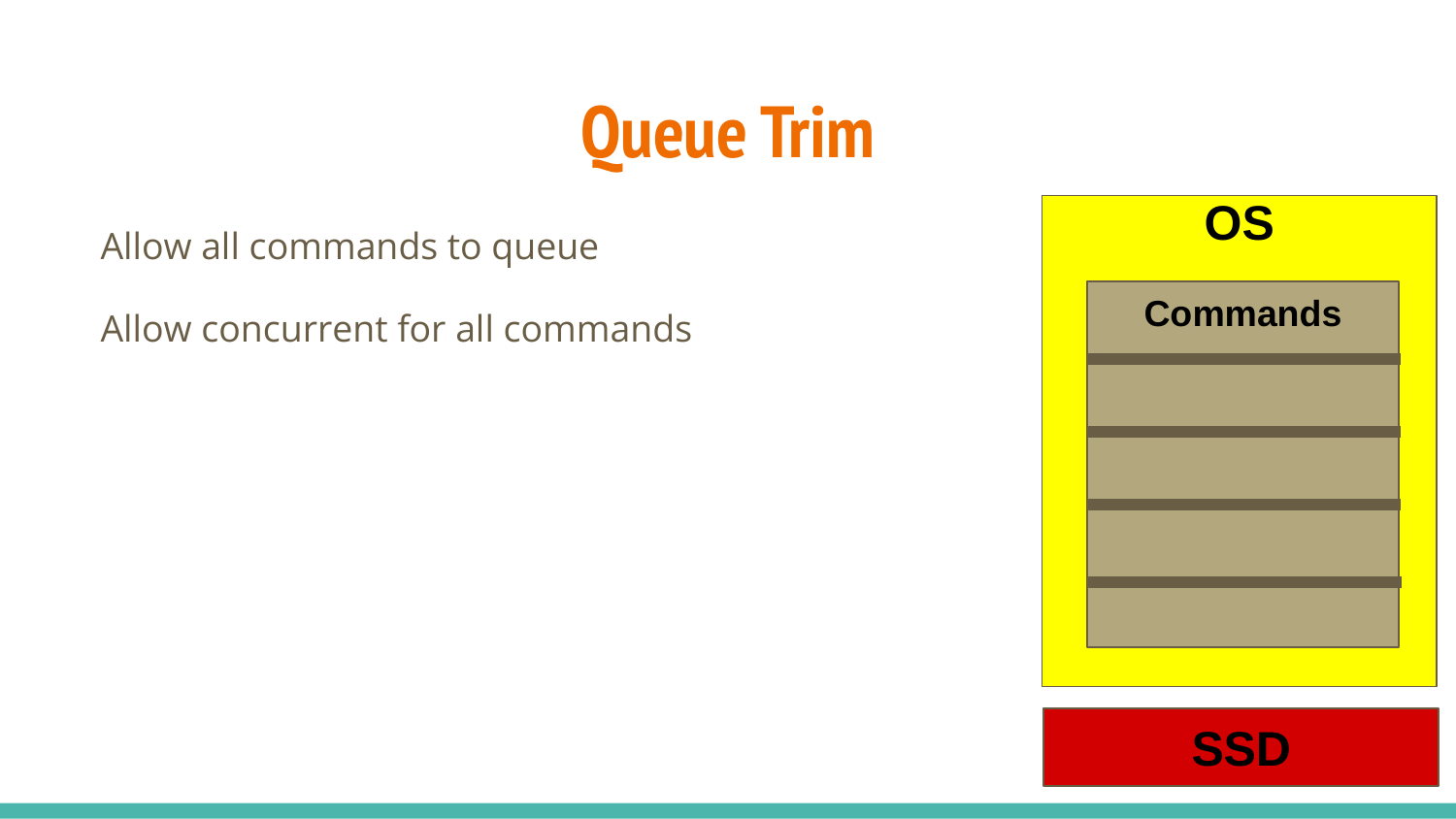

# Queue Trim
OS

Allow all commands to queue
Allow concurrent for all commands
Commands

SSD